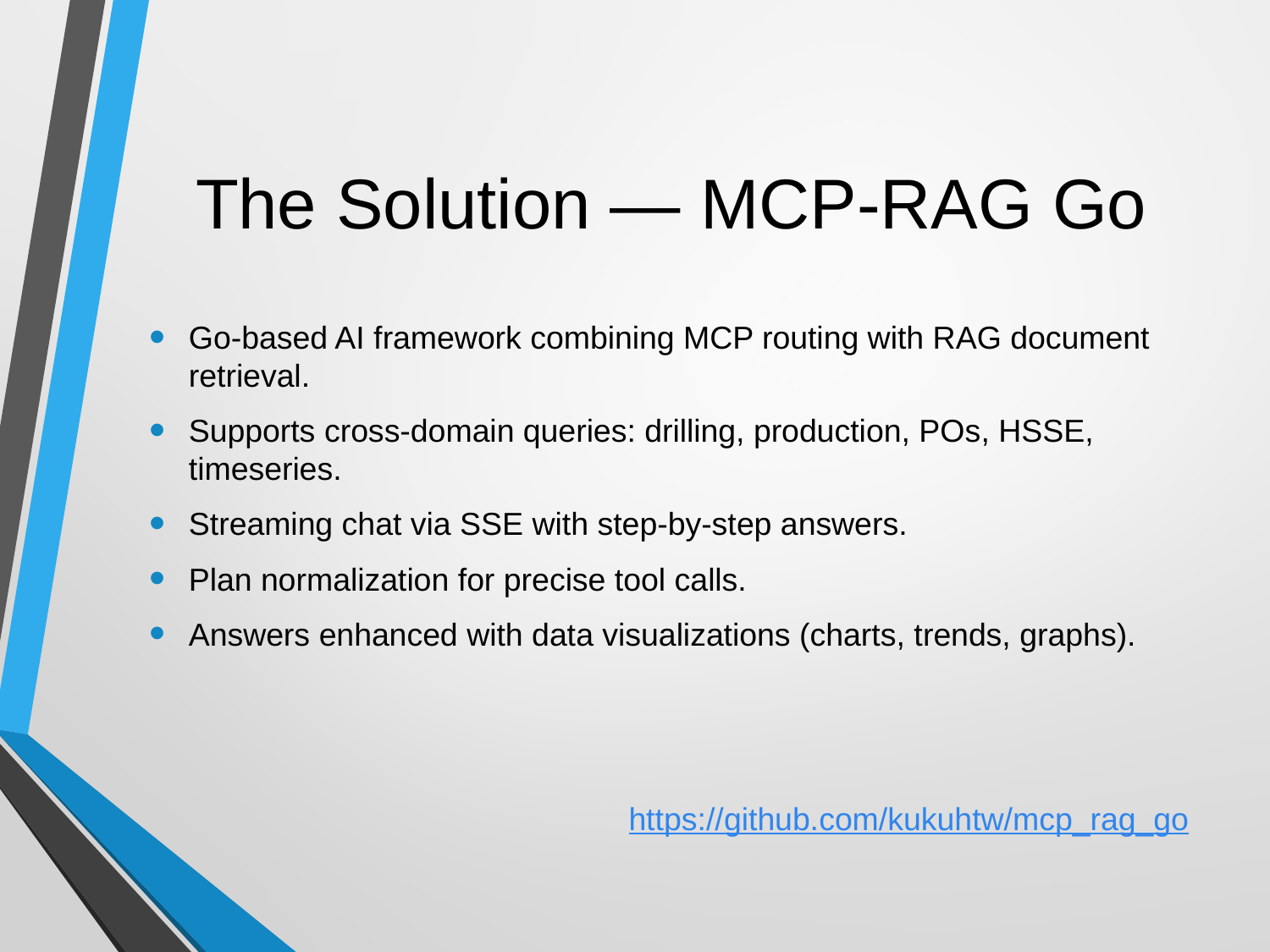

# The Solution — MCP-RAG Go
Go-based AI framework combining MCP routing with RAG document retrieval.
Supports cross-domain queries: drilling, production, POs, HSSE, timeseries.
Streaming chat via SSE with step-by-step answers.
Plan normalization for precise tool calls.
Answers enhanced with data visualizations (charts, trends, graphs).
https://github.com/kukuhtw/mcp_rag_go